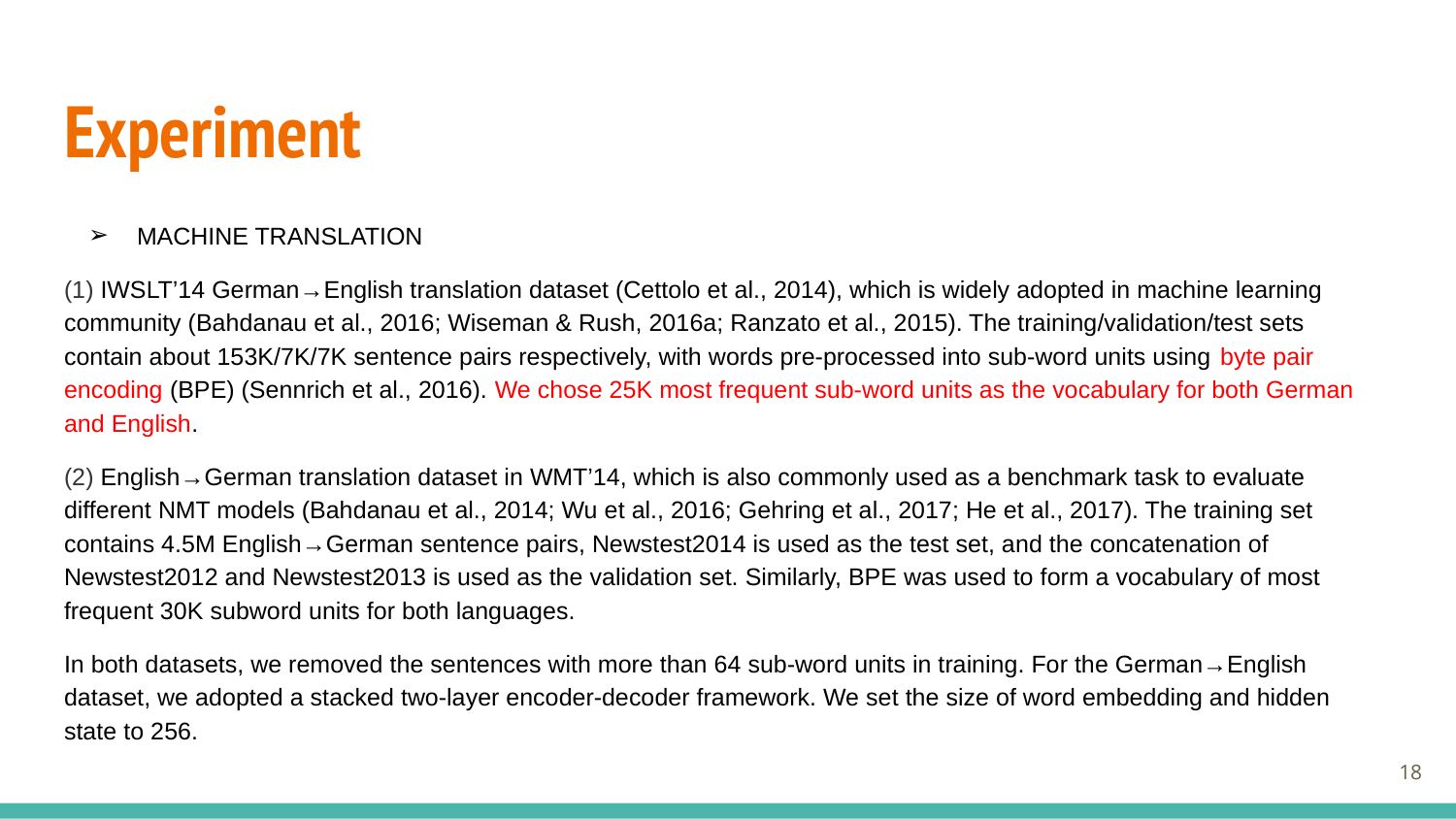

# Experiment
MACHINE TRANSLATION
(1) IWSLT’14 German→English translation dataset (Cettolo et al., 2014), which is widely adopted in machine learning community (Bahdanau et al., 2016; Wiseman & Rush, 2016a; Ranzato et al., 2015). The training/validation/test sets contain about 153K/7K/7K sentence pairs respectively, with words pre-processed into sub-word units using byte pair encoding (BPE) (Sennrich et al., 2016). We chose 25K most frequent sub-word units as the vocabulary for both German and English.
(2) English→German translation dataset in WMT’14, which is also commonly used as a benchmark task to evaluate different NMT models (Bahdanau et al., 2014; Wu et al., 2016; Gehring et al., 2017; He et al., 2017). The training set contains 4.5M English→German sentence pairs, Newstest2014 is used as the test set, and the concatenation of Newstest2012 and Newstest2013 is used as the validation set. Similarly, BPE was used to form a vocabulary of most frequent 30K subword units for both languages.
In both datasets, we removed the sentences with more than 64 sub-word units in training. For the German→English dataset, we adopted a stacked two-layer encoder-decoder framework. We set the size of word embedding and hidden state to 256.

18